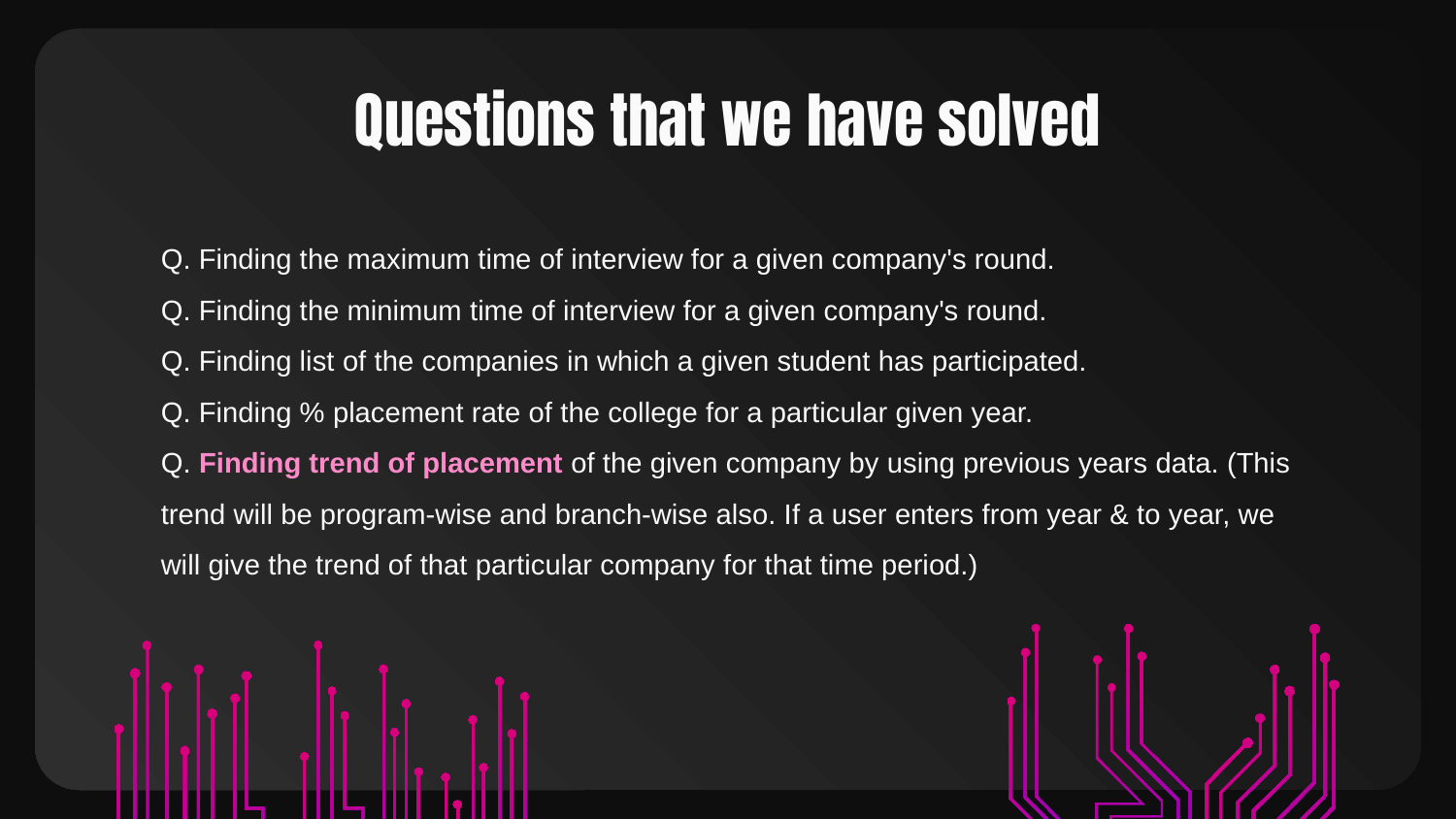

# Questions that we have solved
Q. Finding the maximum time of interview for a given company's round.
Q. Finding the minimum time of interview for a given company's round.
Q. Finding list of the companies in which a given student has participated.
Q. Finding % placement rate of the college for a particular given year.
Q. Finding trend of placement of the given company by using previous years data. (This
trend will be program-wise and branch-wise also. If a user enters from year & to year, we
will give the trend of that particular company for that time period.)